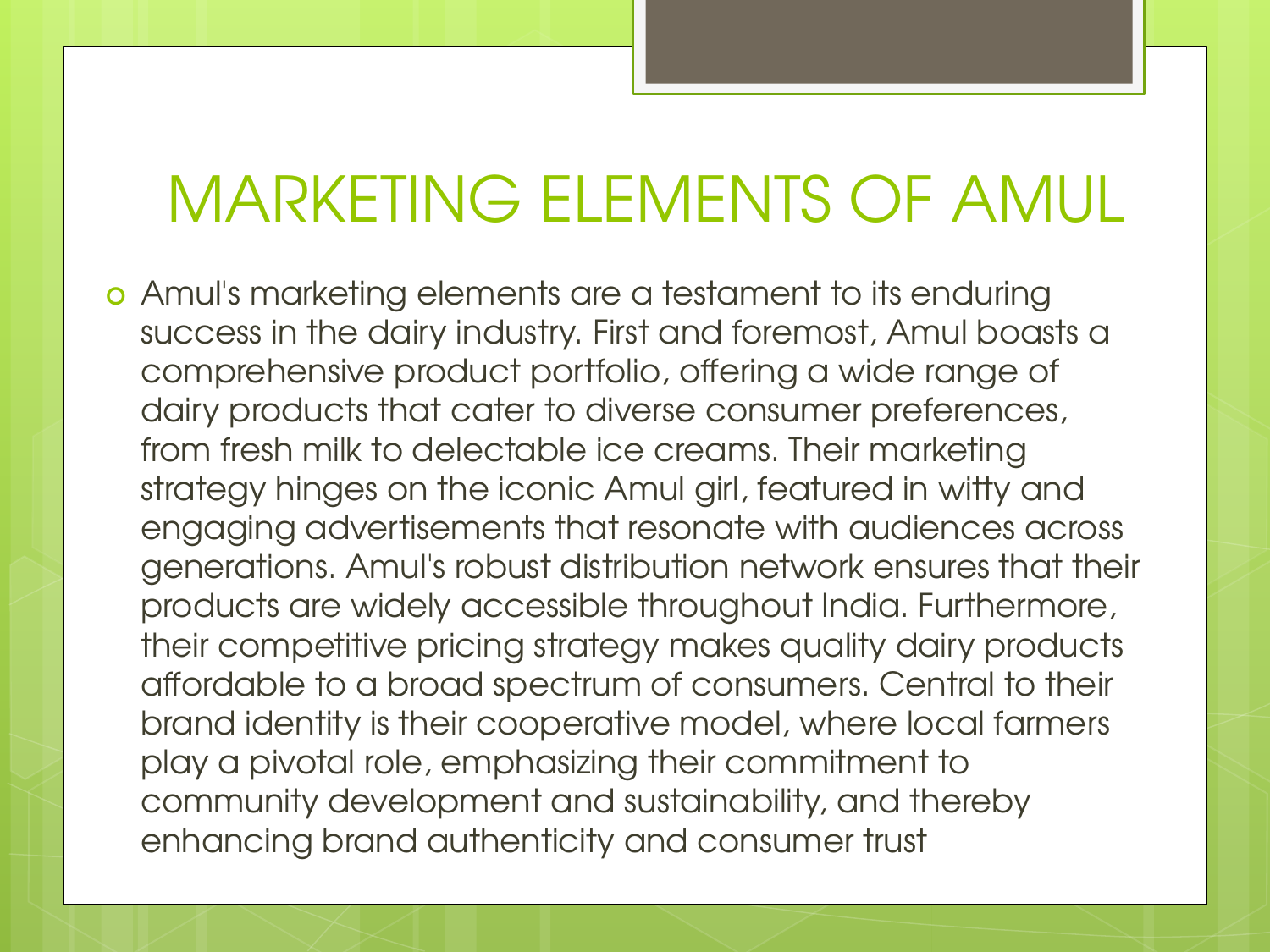

# MARKETING ELEMENTS OF AMUL
Amul's marketing elements are a testament to its enduring success in the dairy industry. First and foremost, Amul boasts a comprehensive product portfolio, offering a wide range of dairy products that cater to diverse consumer preferences, from fresh milk to delectable ice creams. Their marketing strategy hinges on the iconic Amul girl, featured in witty and engaging advertisements that resonate with audiences across generations. Amul's robust distribution network ensures that their products are widely accessible throughout India. Furthermore, their competitive pricing strategy makes quality dairy products affordable to a broad spectrum of consumers. Central to their brand identity is their cooperative model, where local farmers play a pivotal role, emphasizing their commitment to community development and sustainability, and thereby enhancing brand authenticity and consumer trust